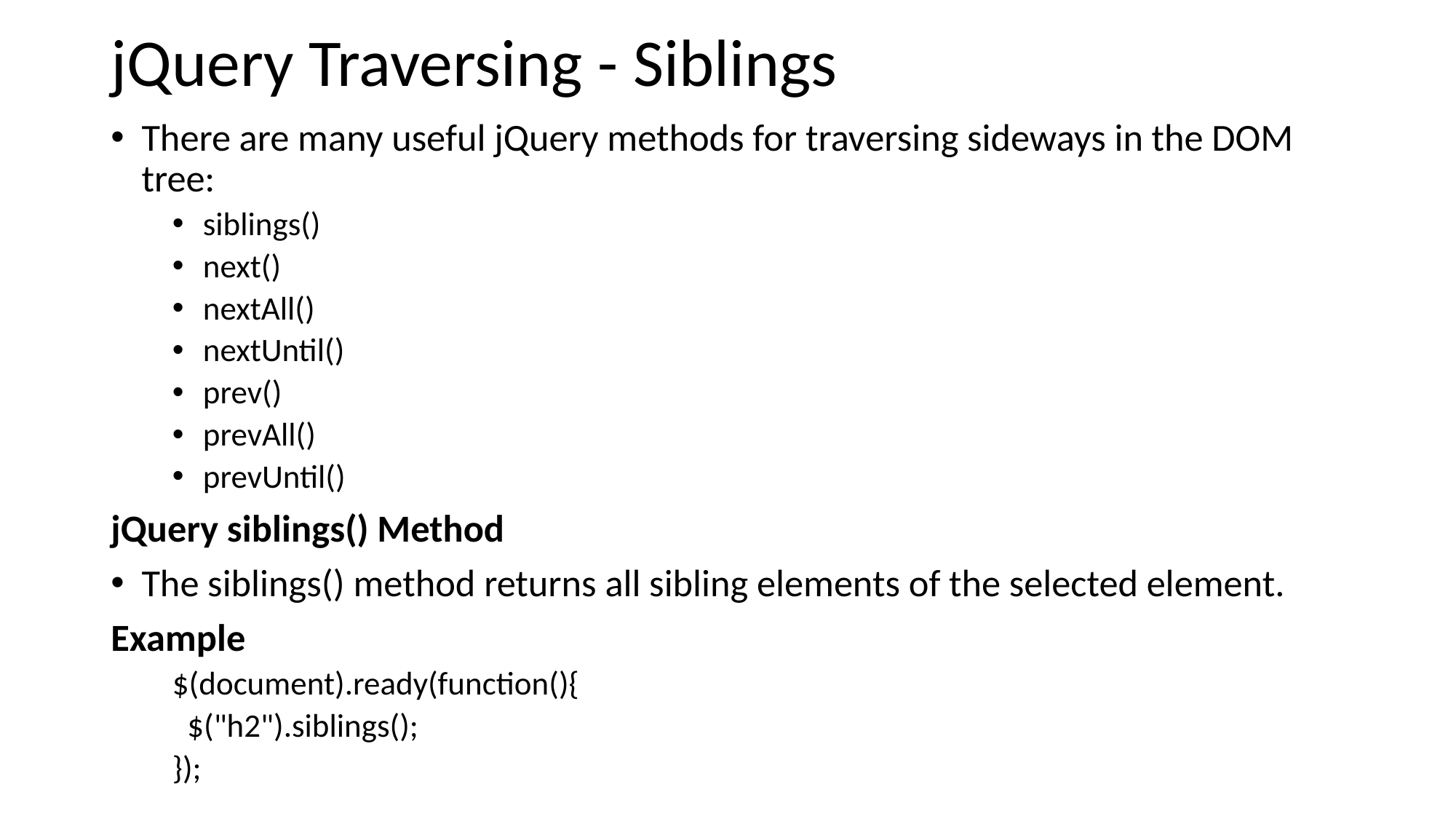

# jQuery Traversing - Siblings
There are many useful jQuery methods for traversing sideways in the DOM tree:
siblings()
next()
nextAll()
nextUntil()
prev()
prevAll()
prevUntil()
jQuery siblings() Method
The siblings() method returns all sibling elements of the selected element.
Example
$(document).ready(function(){
  $("h2").siblings();
});